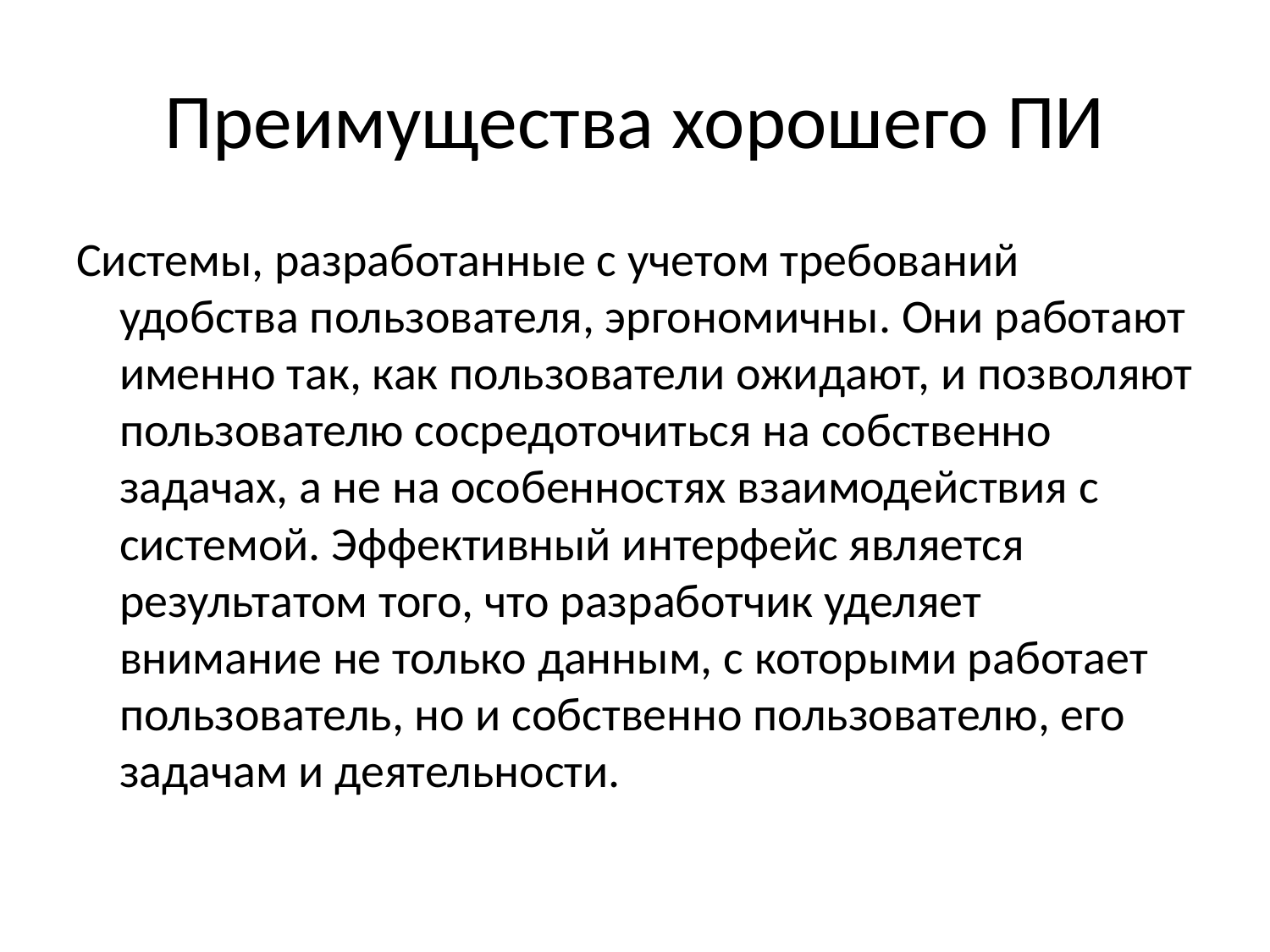

# Преимущества хорошего ПИ
Системы, разработанные с учетом требований удобства пользователя, эргономичны. Они работают именно так, как пользователи ожидают, и позволяют пользователю сосредоточиться на собственно задачах, а не на особенностях взаимодействия с системой. Эффективный интерфейс является результатом того, что разработчик уделяет внимание не только данным, с которыми работает пользователь, но и собственно пользователю, его задачам и деятельности.